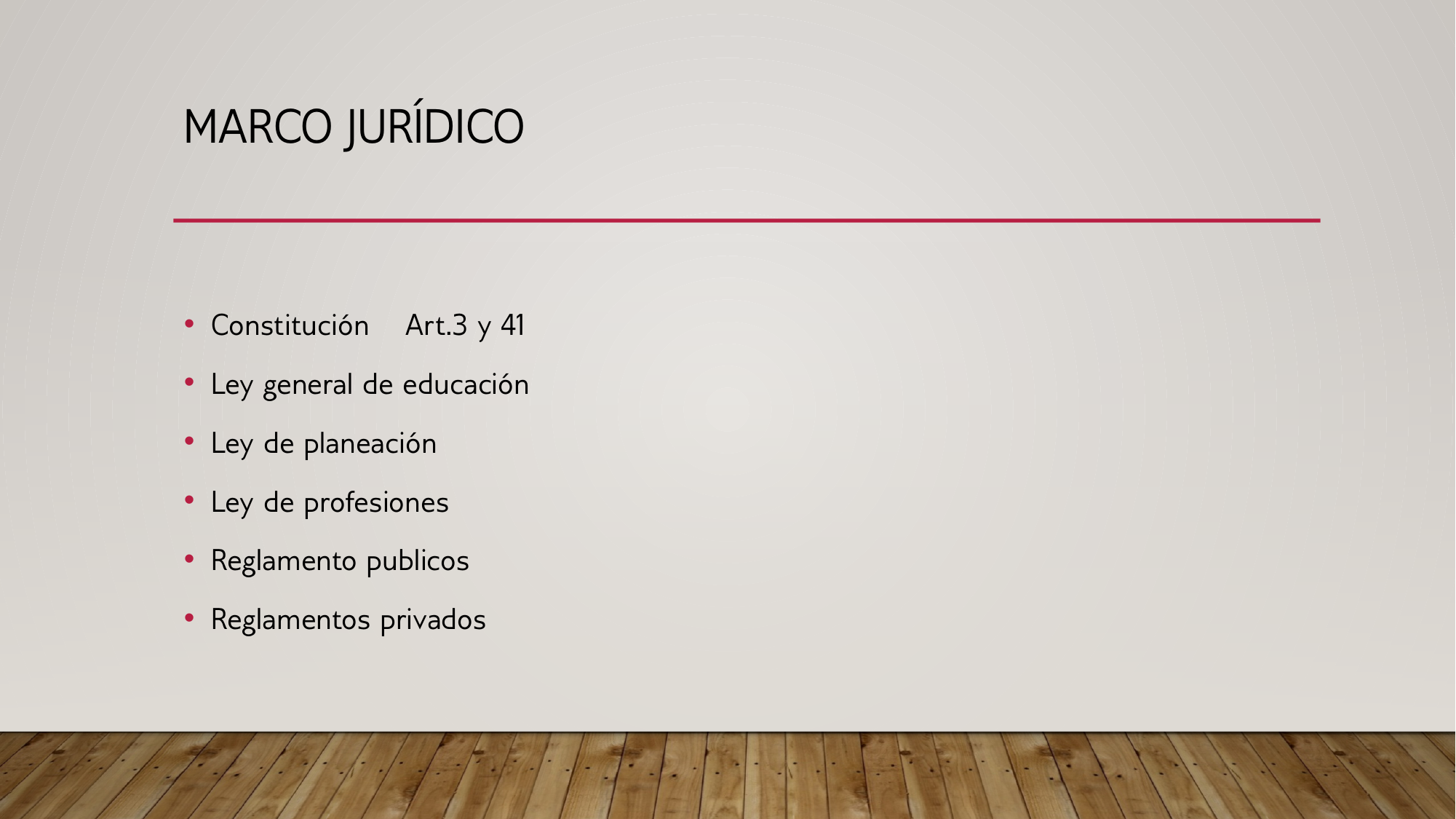

Marco Jurídico

Constitución    Art.3 y 41
Ley general de educación
Ley de planeación
Ley de profesiones
Reglamento publicos
Reglamentos privados